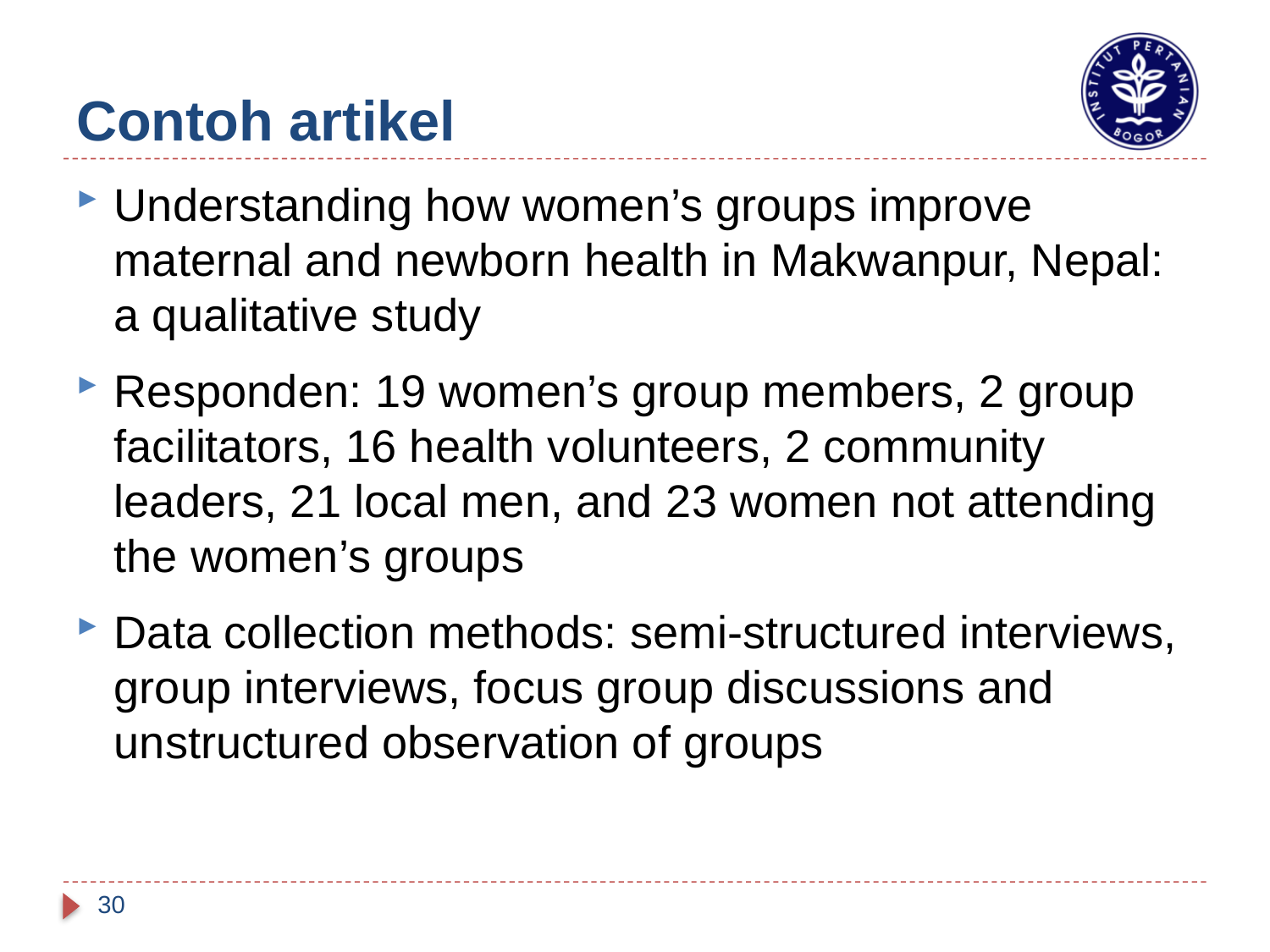

# Contoh artikel
Understanding how women’s groups improve maternal and newborn health in Makwanpur, Nepal: a qualitative study
Responden: 19 women’s group members, 2 group facilitators, 16 health volunteers, 2 community leaders, 21 local men, and 23 women not attending the women’s groups
Data collection methods: semi-structured interviews, group interviews, focus group discussions and unstructured observation of groups
30